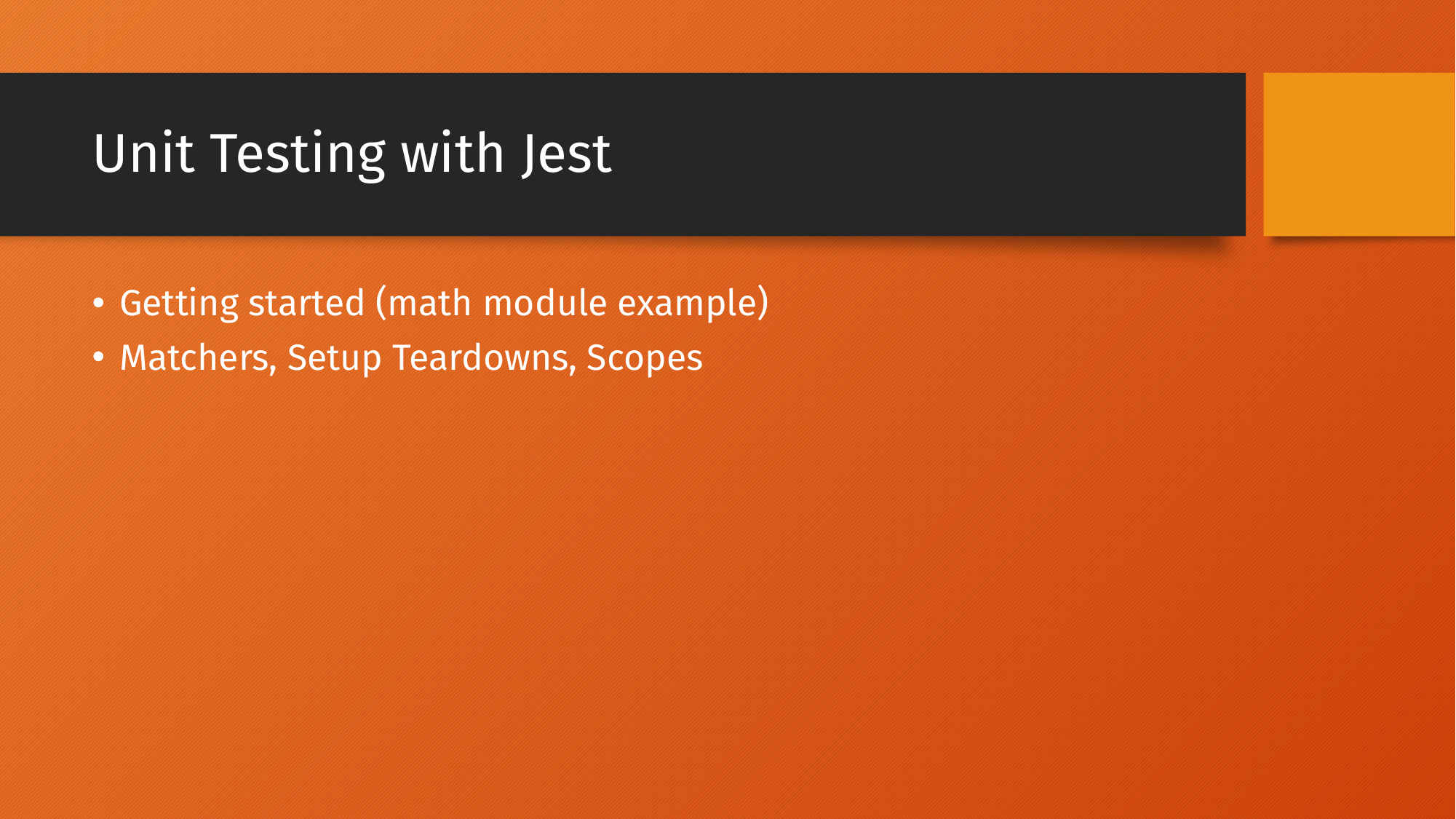

# Unit Testing with Jest
Getting started (math module example)
Matchers, Setup Teardowns, Scopes